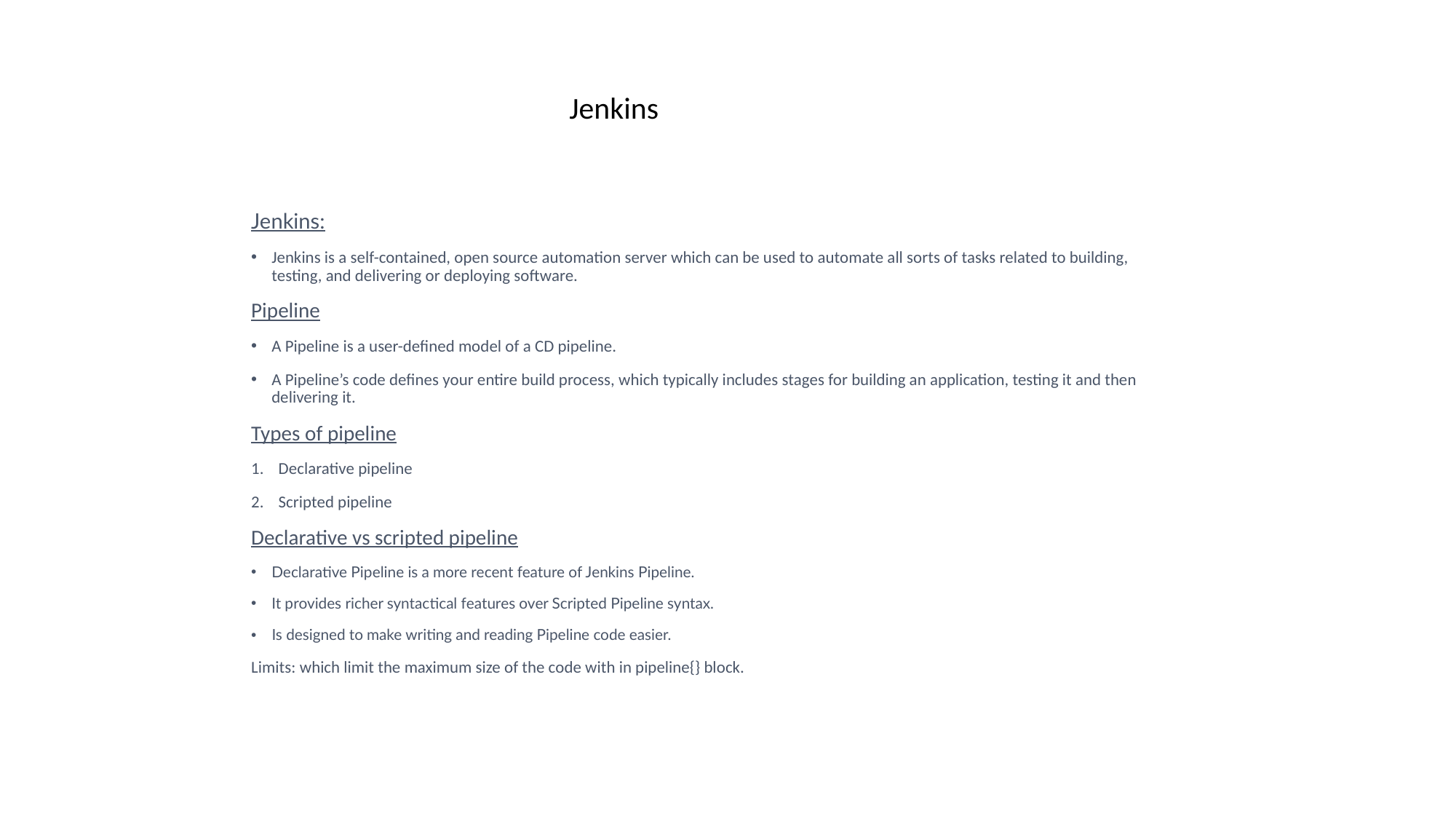

# Jenkins
Jenkins:
Jenkins is a self-contained, open source automation server which can be used to automate all sorts of tasks related to building, testing, and delivering or deploying software.
Pipeline
A Pipeline is a user-defined model of a CD pipeline.
A Pipeline’s code defines your entire build process, which typically includes stages for building an application, testing it and then delivering it.
Types of pipeline
Declarative pipeline
Scripted pipeline
Declarative vs scripted pipeline
Declarative Pipeline is a more recent feature of Jenkins Pipeline.
It provides richer syntactical features over Scripted Pipeline syntax.
    Is designed to make writing and reading Pipeline code easier.
Limits: which limit the maximum size of the code with in pipeline{} block.